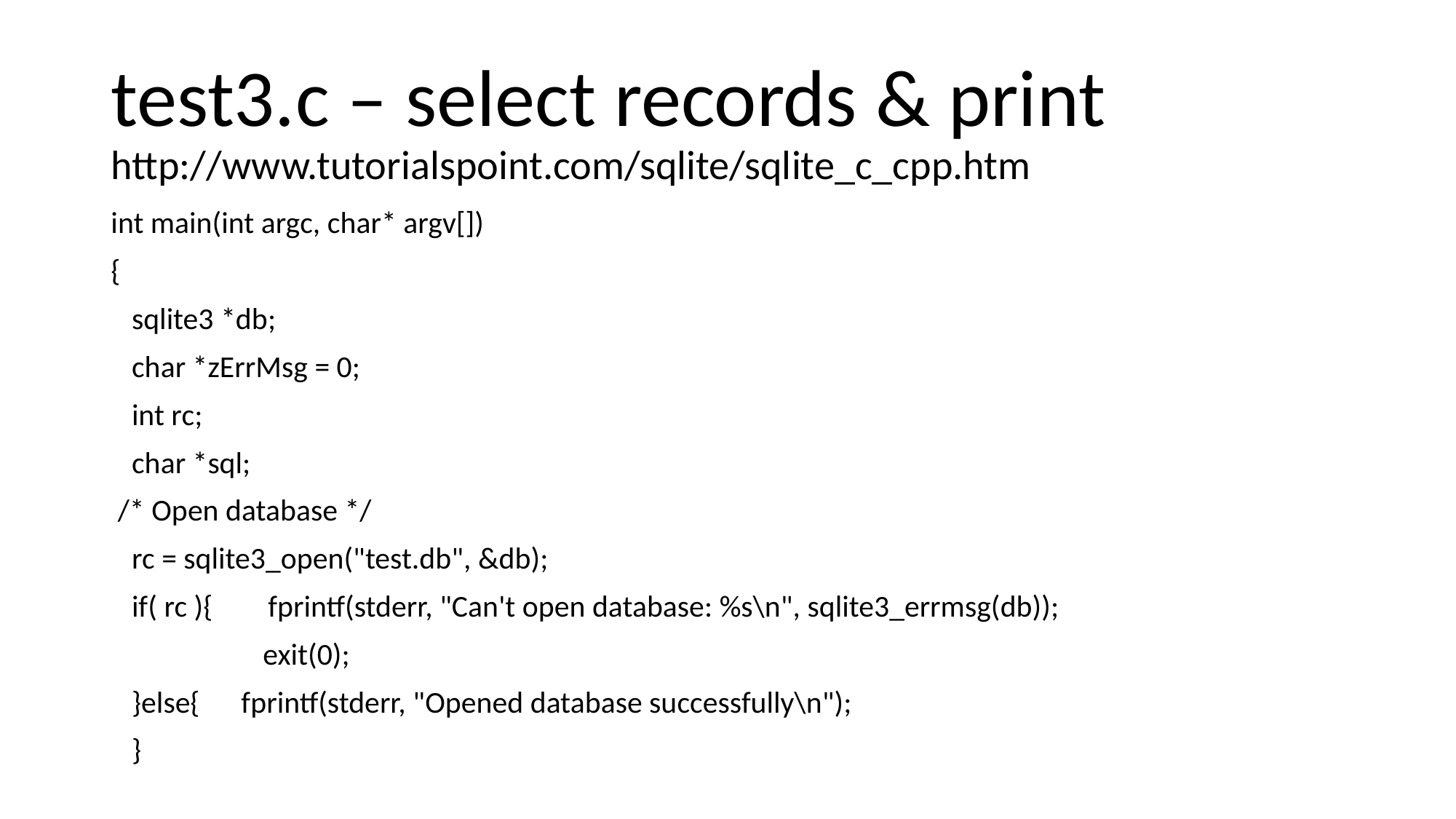

# test3.c – select records & print http://www.tutorialspoint.com/sqlite/sqlite_c_cpp.htm
int main(int argc, char* argv[])
{
   sqlite3 *db;
   char *zErrMsg = 0;
   int rc;
   char *sql;
 /* Open database */
   rc = sqlite3_open("test.db", &db);
   if( rc ){        fprintf(stderr, "Can't open database: %s\n", sqlite3_errmsg(db));
                      exit(0);
   }else{      fprintf(stderr, "Opened database successfully\n");
   }